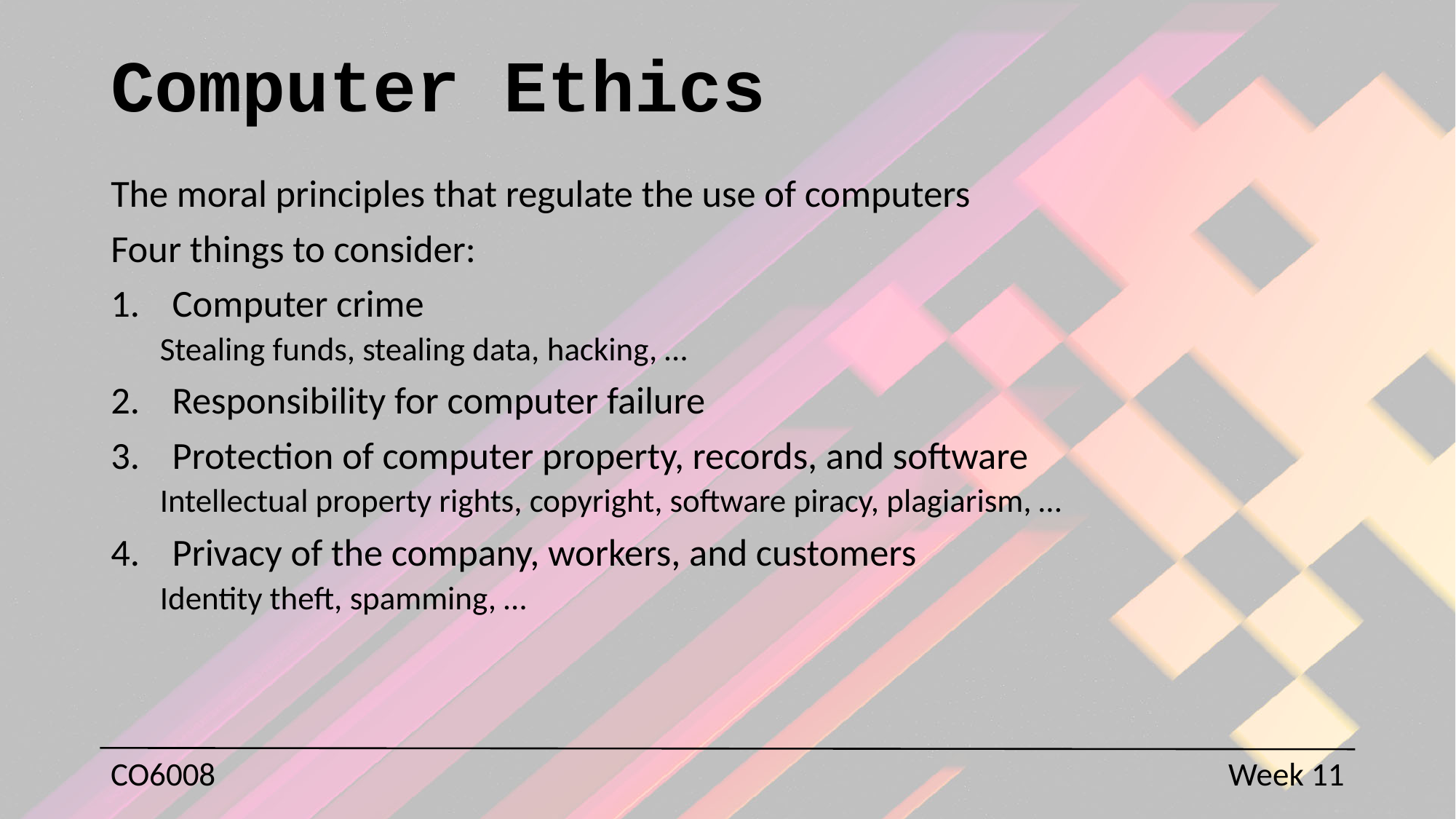

# Computer Ethics
The moral principles that regulate the use of computers
Four things to consider:
Computer crime
Stealing funds, stealing data, hacking, …
Responsibility for computer failure
Protection of computer property, records, and software
Intellectual property rights, copyright, software piracy, plagiarism, …
Privacy of the company, workers, and customers
Identity theft, spamming, …